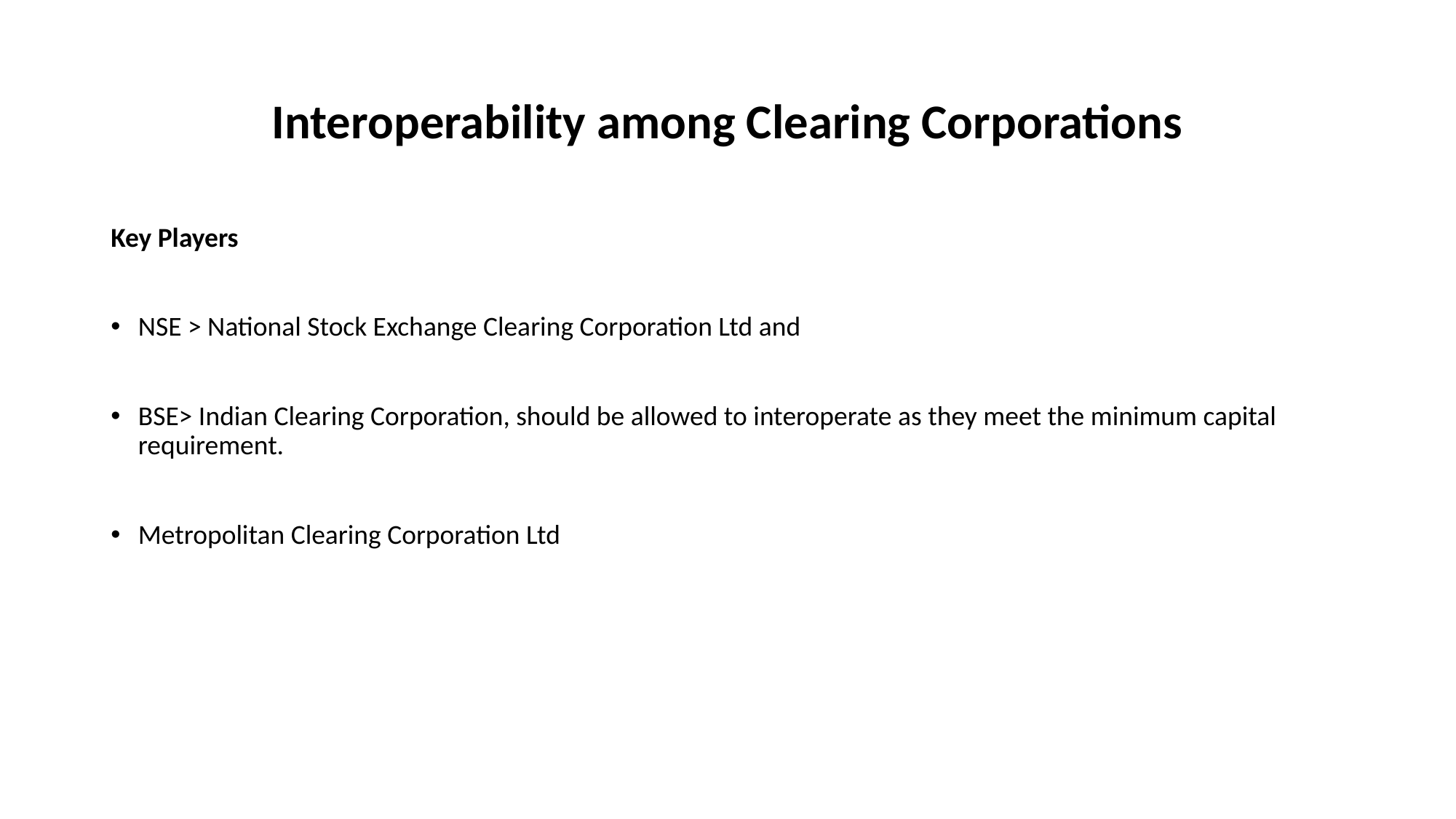

# Interoperability among Clearing Corporations
Key Players

NSE > National Stock Exchange Clearing Corporation Ltd and

BSE> Indian Clearing Corporation, should be allowed to interoperate as they meet the minimum capital requirement.

Metropolitan Clearing Corporation Ltd